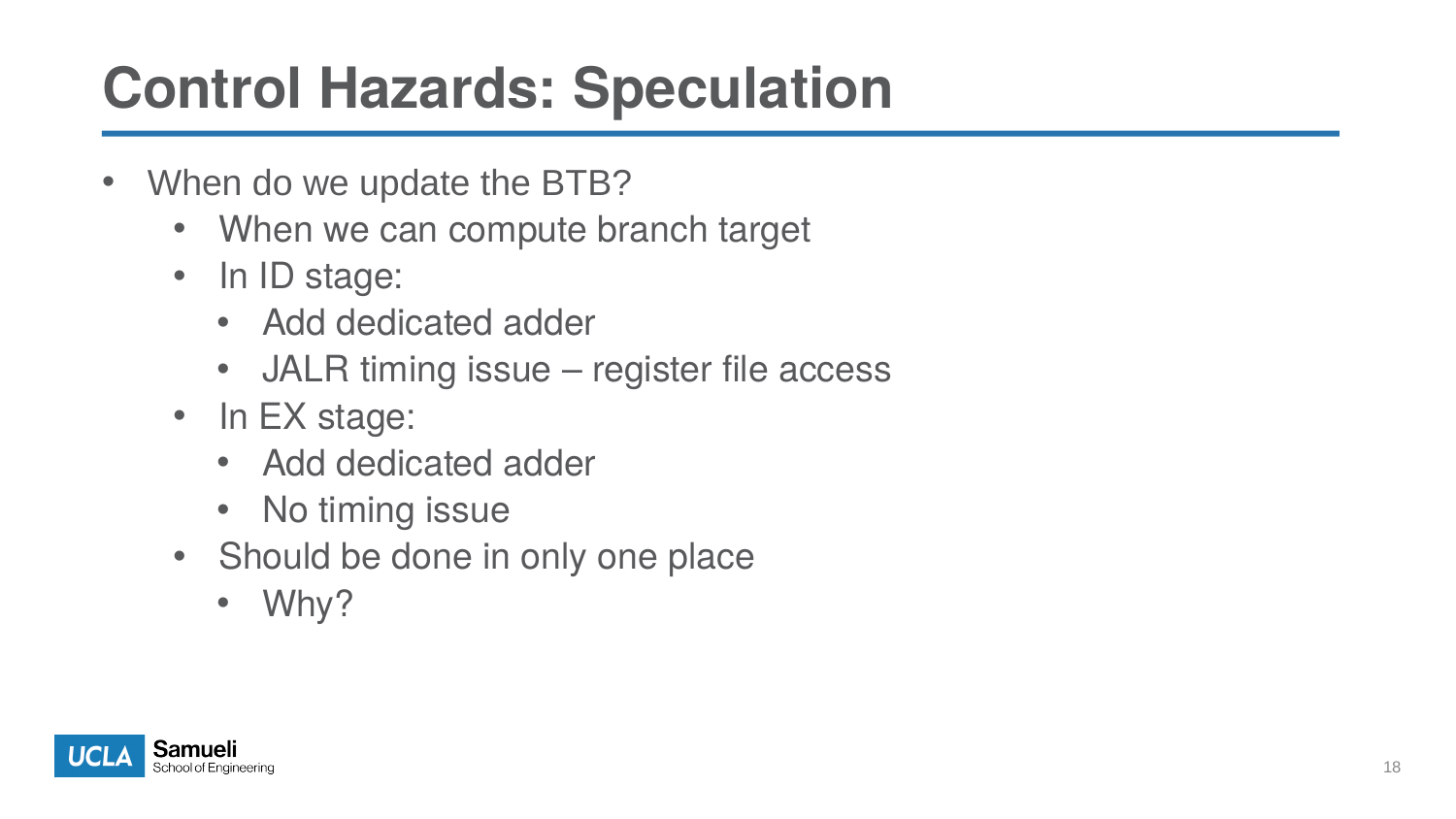

Control Hazards: Speculation
When do we update the BTB?
When we can compute branch target
In ID stage:
Add dedicated adder
JALR timing issue – register file access
In EX stage:
Add dedicated adder
No timing issue
Should be done in only one place
Why?

18